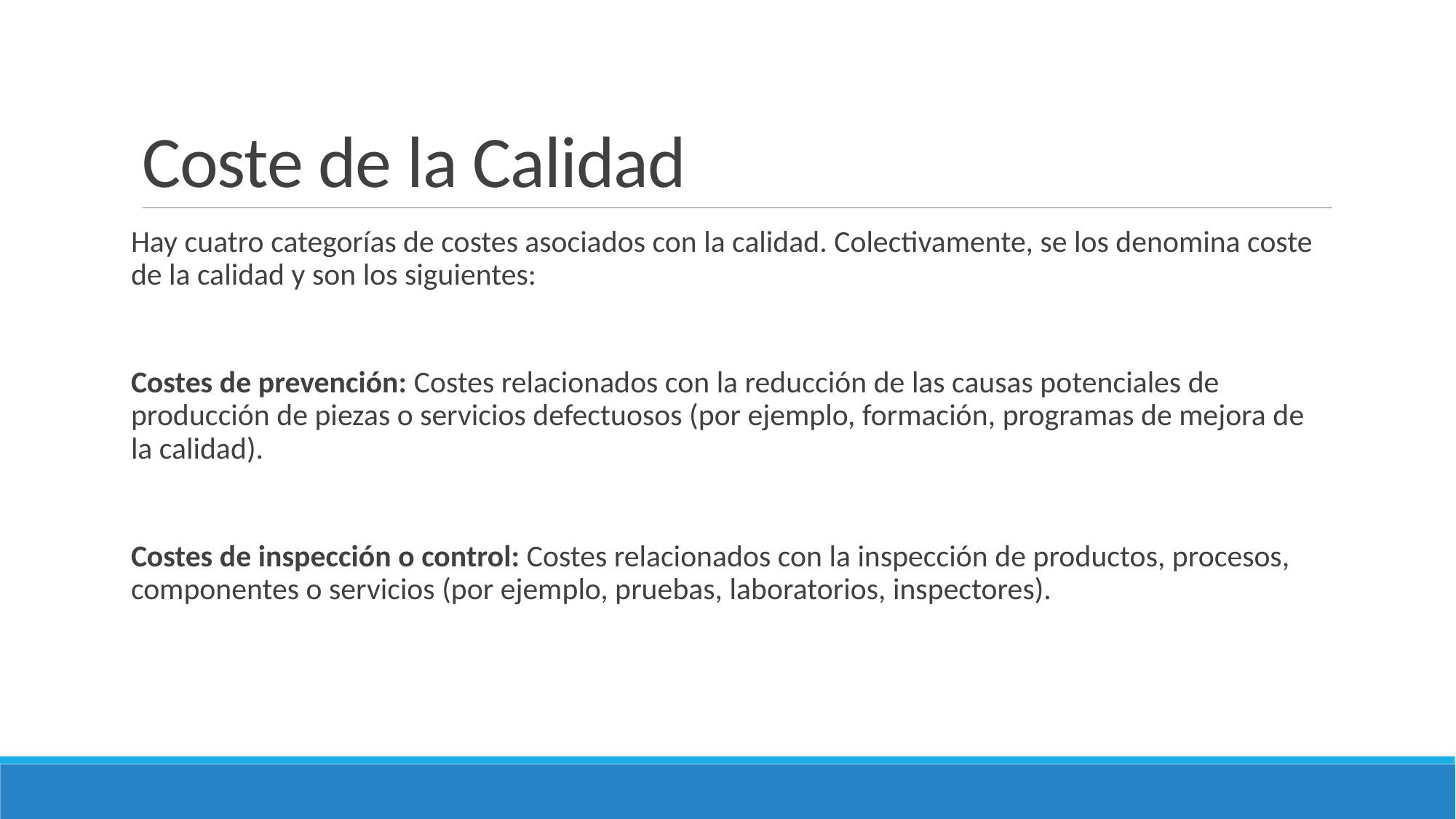

# Coste de la Calidad
Hay cuatro categorías de costes asociados con la calidad. Colectivamente, se los denomina coste de la calidad y son los siguientes:

Costes de prevención: Costes relacionados con la reducción de las causas potenciales de producción de piezas o servicios defectuosos (por ejemplo, formación, programas de mejora de la calidad).

Costes de inspección o control: Costes relacionados con la inspección de productos, procesos, componentes o servicios (por ejemplo, pruebas, laboratorios, inspectores).